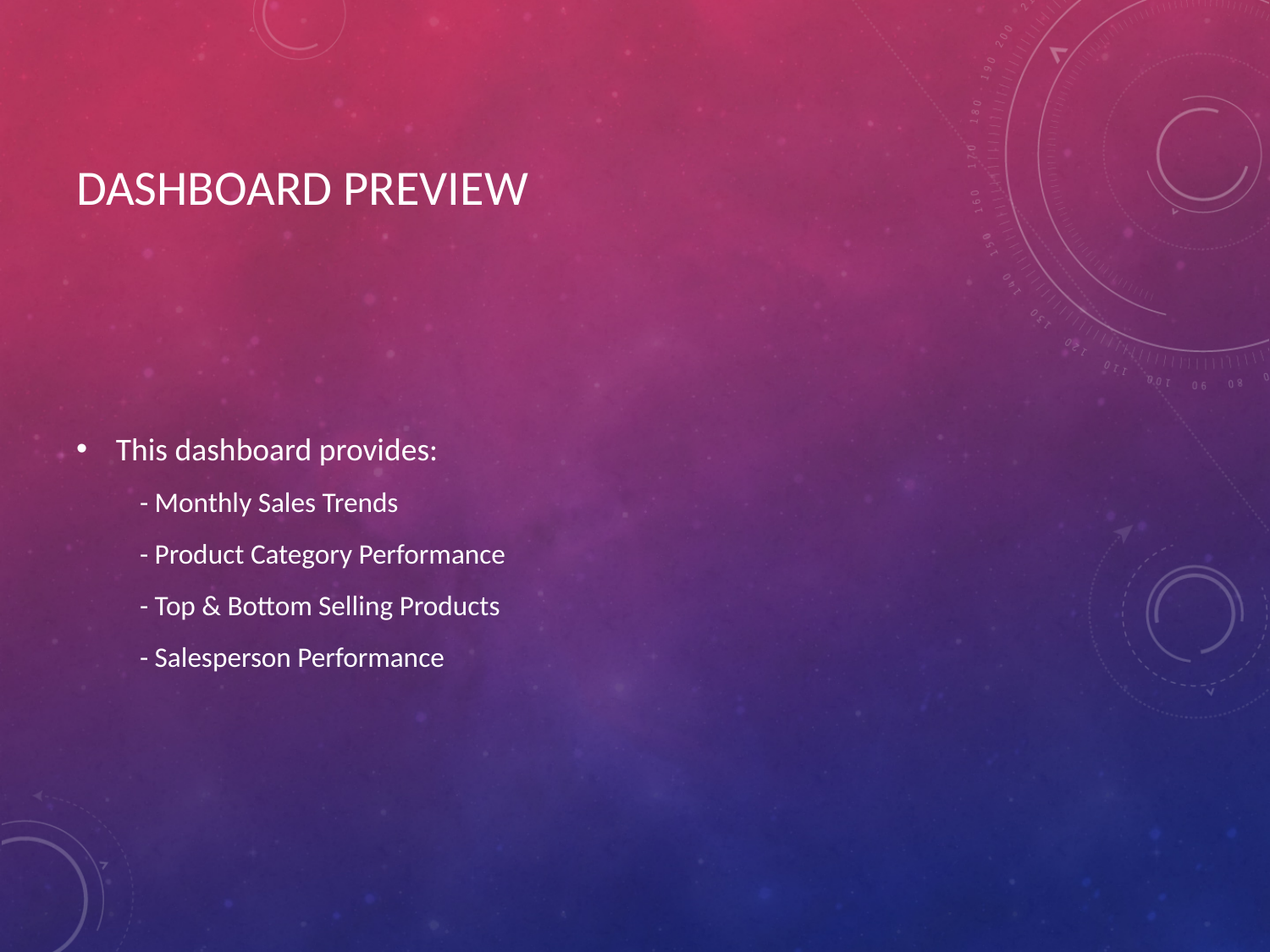

# Dashboard Preview
This dashboard provides:
- Monthly Sales Trends
- Product Category Performance
- Top & Bottom Selling Products
- Salesperson Performance